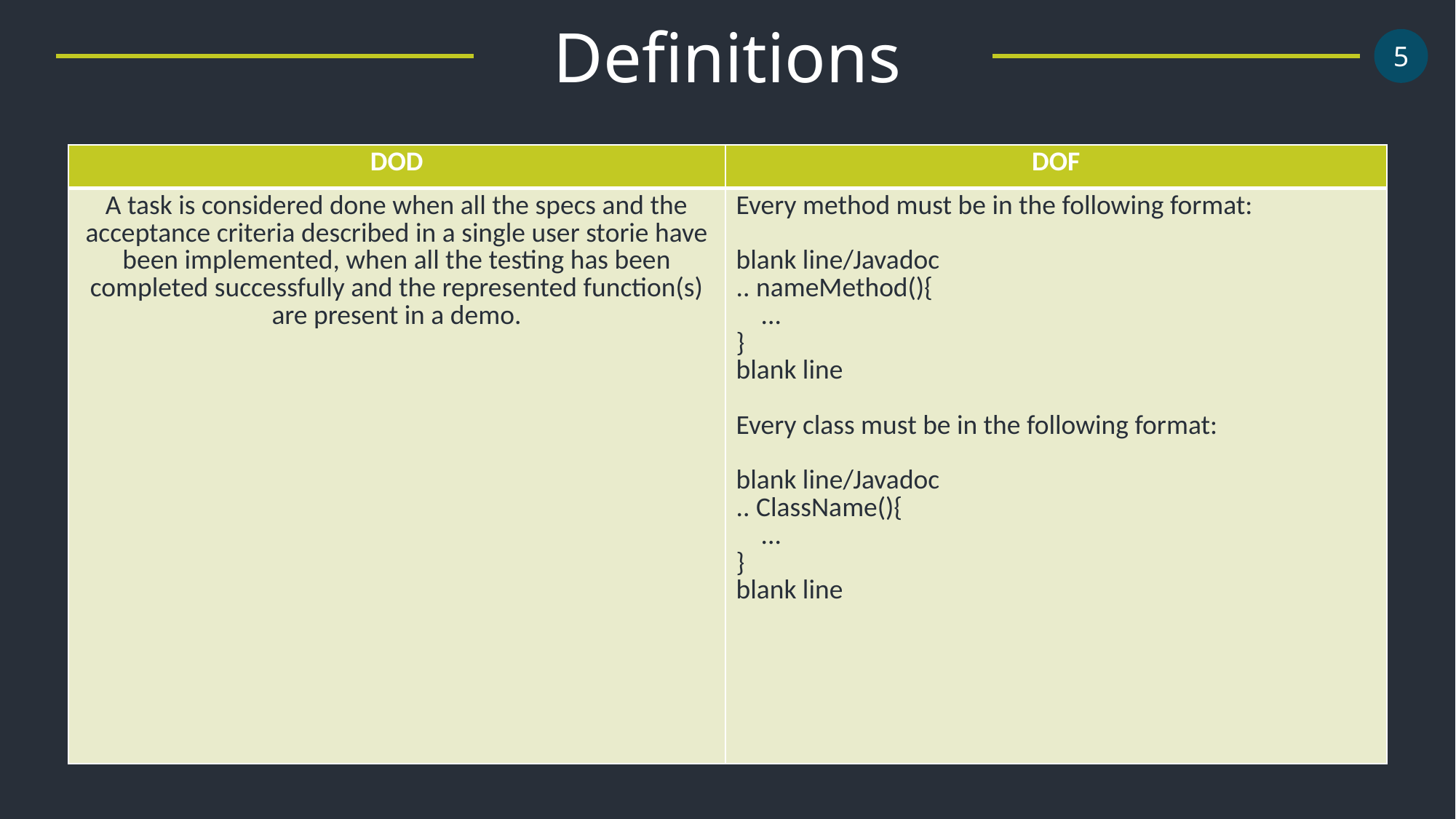

Definitions
5
| DOD | DOF |
| --- | --- |
| A task is considered done when all the specs and the acceptance criteria described in a single user storie have been implemented, when all the testing has been completed successfully and the represented function(s) are present in a demo. | Every method must be in the following format: blank line/Javadoc .. nameMethod(){ ... } blank line Every class must be in the following format: blank line/Javadoc .. ClassName(){ ... } blank line |